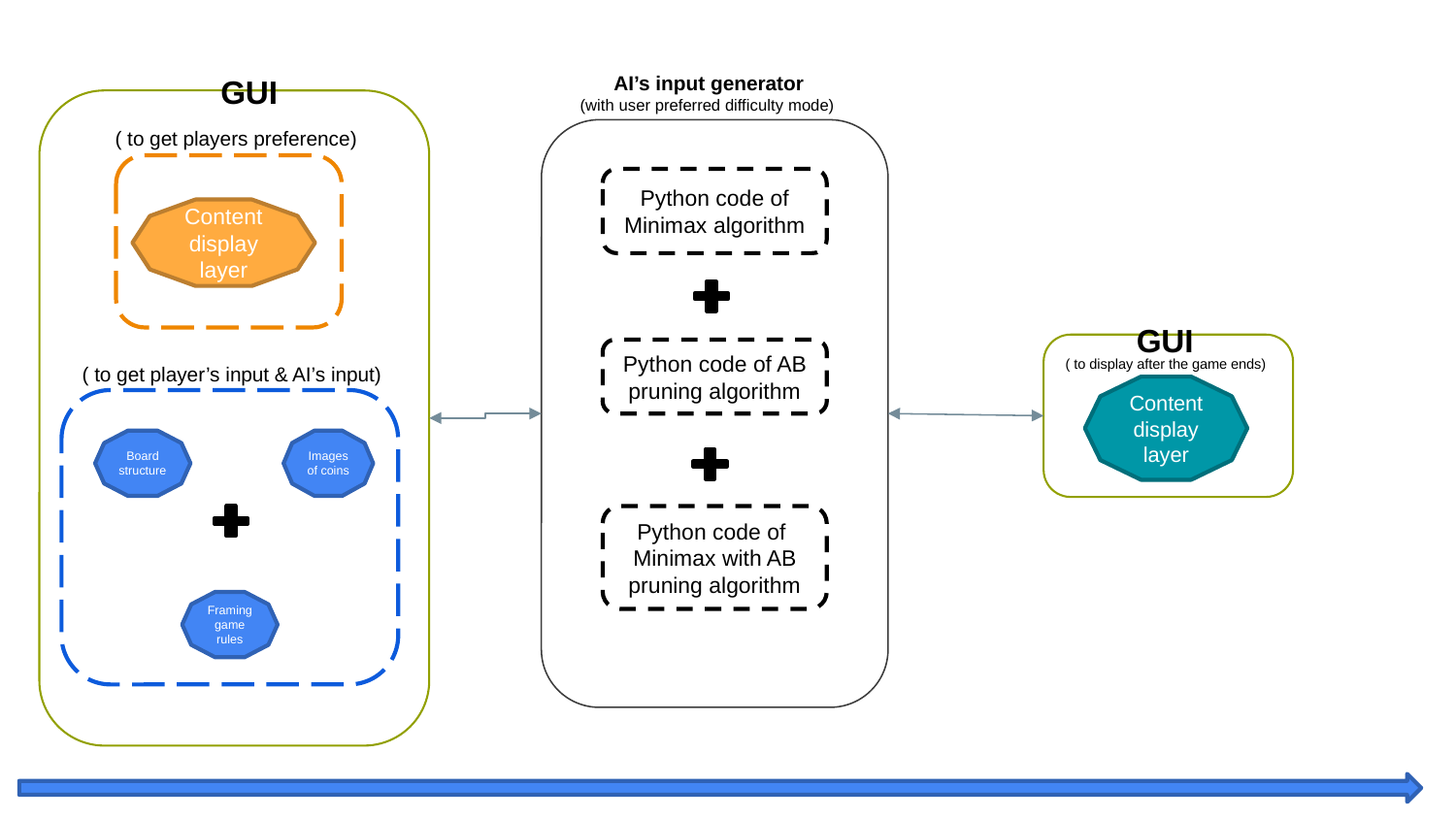

GUI
           AI’s input generator
      (with user preferred difficulty mode)

 ( to get players preference)

Python code of Minimax algorithm
Content display layer
                                    GUI

Python code of AB pruning algorithm
( to display after the game ends)
      ( to get player’s input & AI’s input)
Content display layer

Board structure
Images of coins

Python code of  Minimax with AB pruning algorithm
Framing game rules